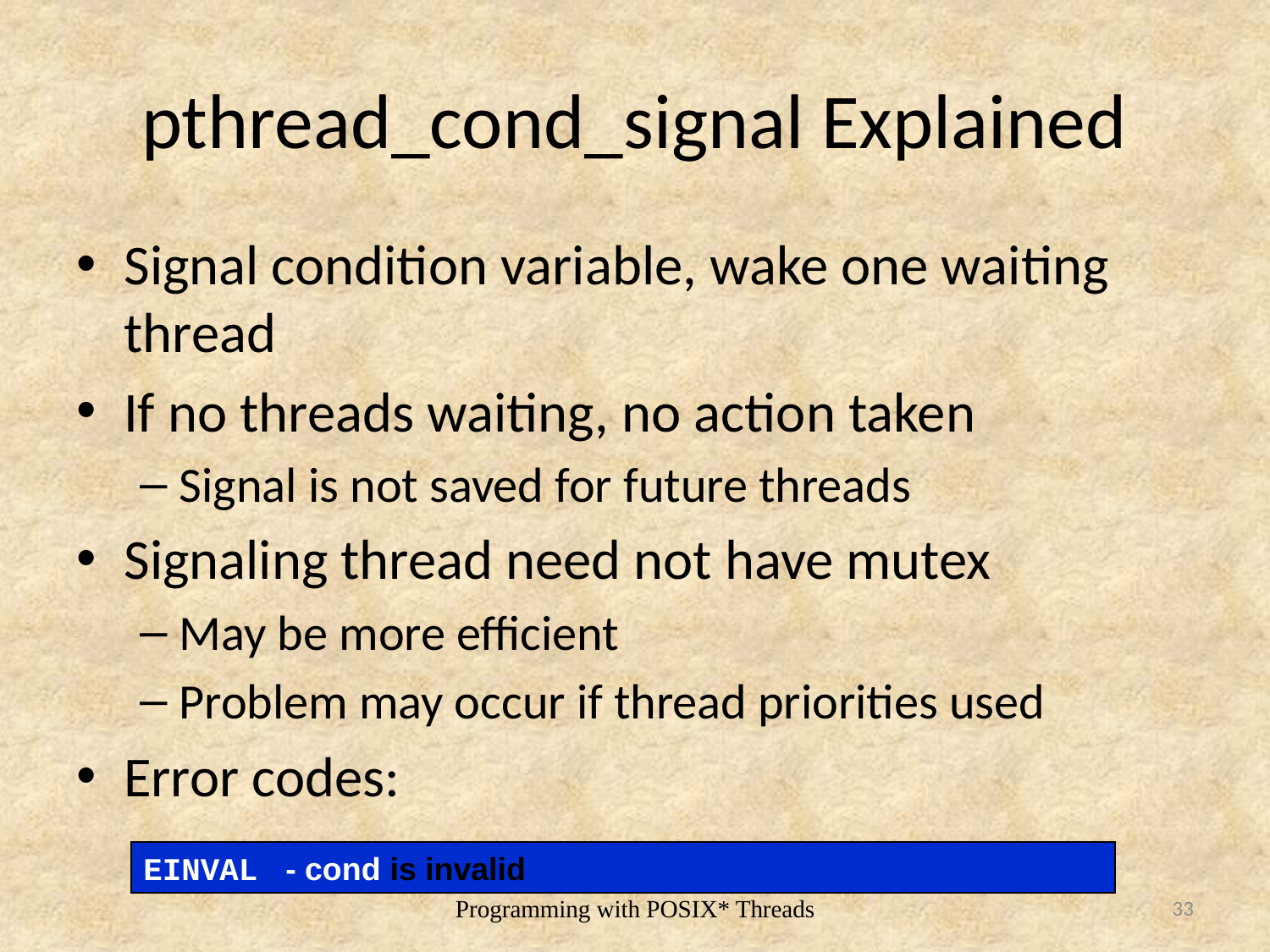

# pthread_cond_signal Explained
Signal condition variable, wake one waiting thread
If no threads waiting, no action taken
Signal is not saved for future threads
Signaling thread need not have mutex
May be more efficient
Problem may occur if thread priorities used
Error codes:

EINVAL  - cond is invalid
33
Programming with POSIX* Threads